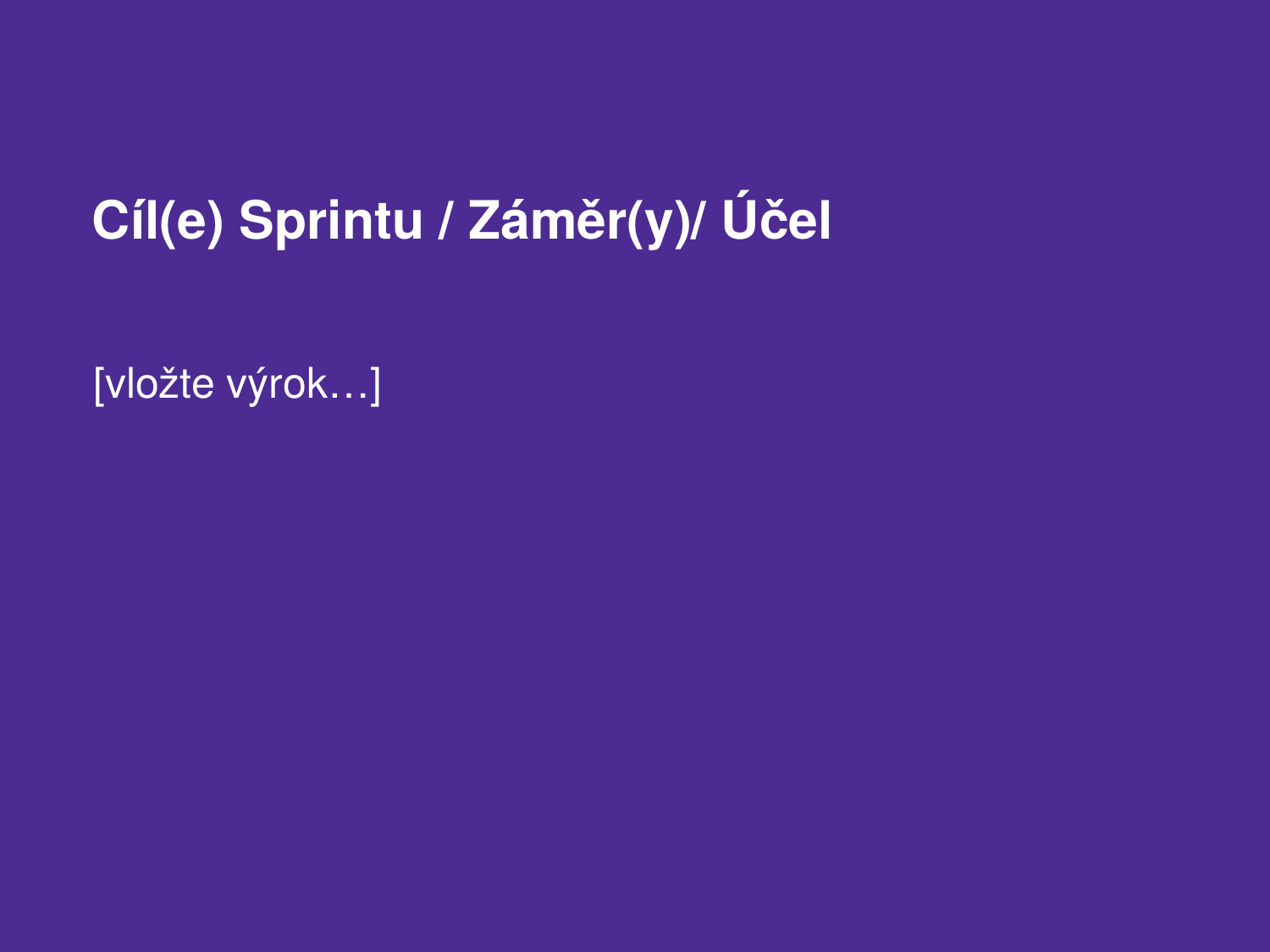

Cíl(e) Sprintu / Záměr(y)/ Účel
[vložte výrok…]